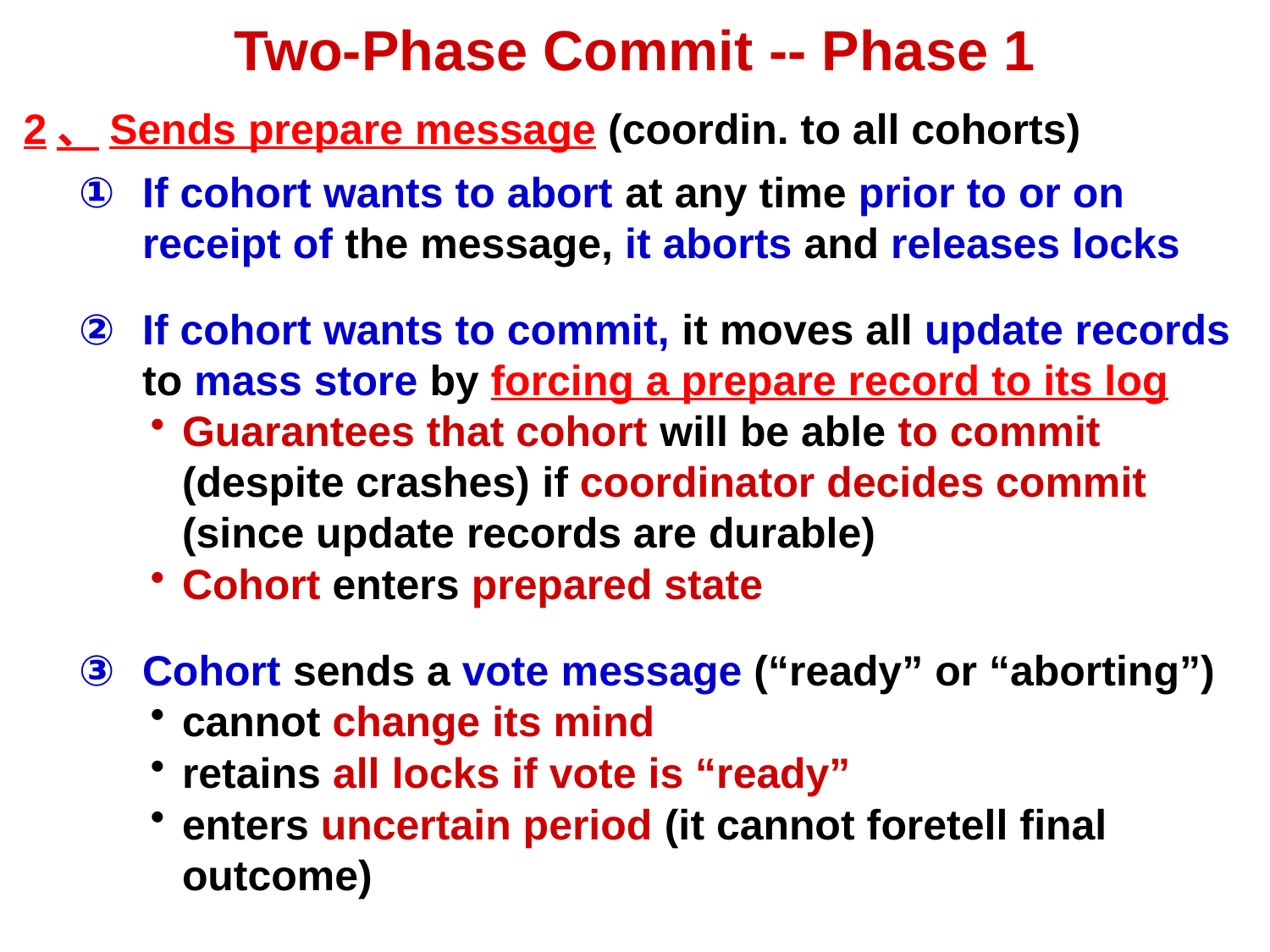

# Two-Phase Commit -- Phase 1
2、Sends prepare message (coordin. to all cohorts)
If cohort wants to abort at any time prior to or on receipt of the message, it aborts and releases locks
If cohort wants to commit, it moves all update records to mass store by forcing a prepare record to its log
Guarantees that cohort will be able to commit      (despite crashes) if coordinator decides commit     (since update records are durable)
Cohort enters prepared state
Cohort sends a vote message (“ready” or “aborting”)
cannot change its mind
retains all locks if vote is “ready”
enters uncertain period (it cannot foretell final outcome)
18